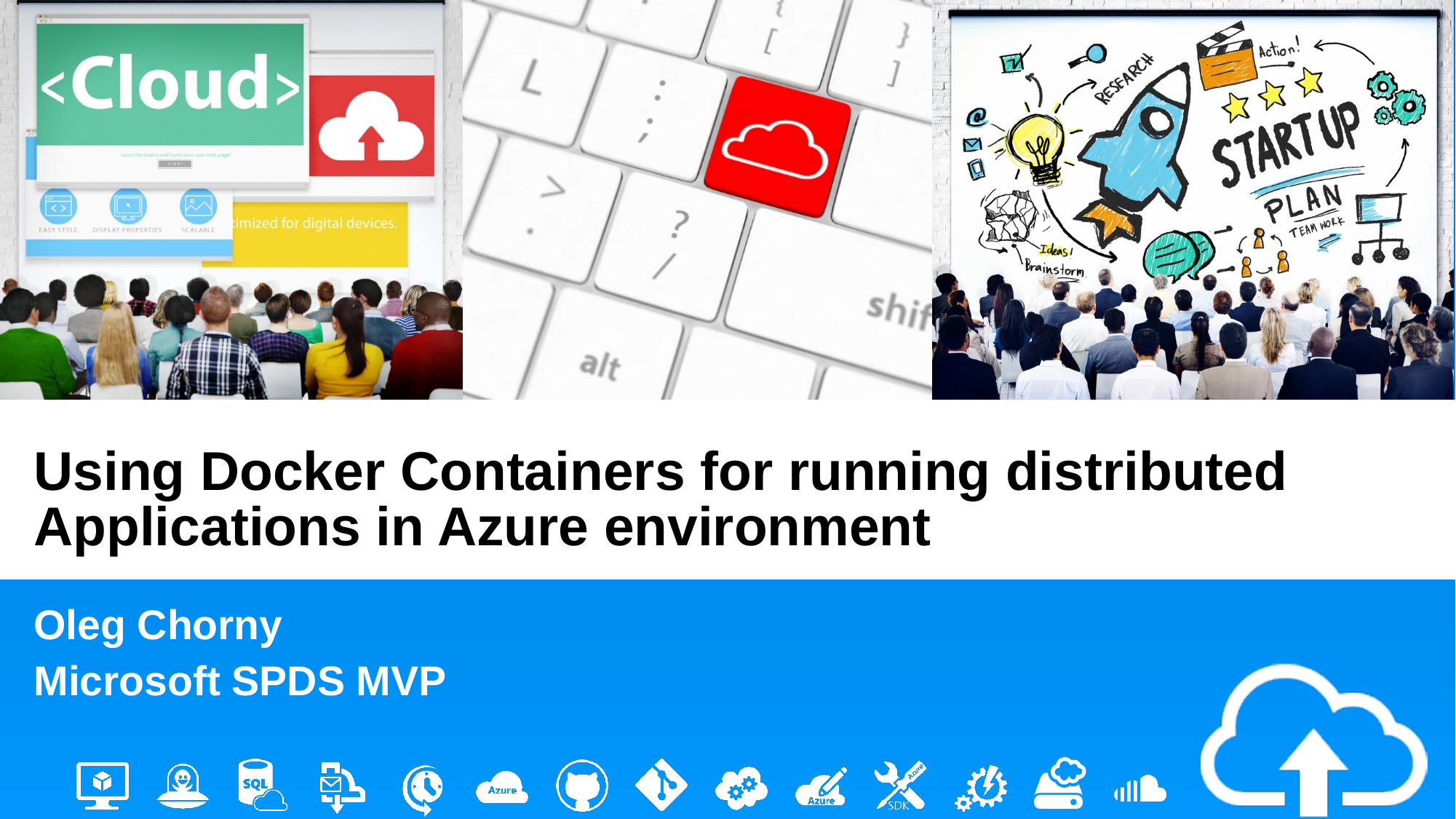

# Using Docker Containers for running distributed Applications in Azure environment
Oleg Chorny
Microsoft SPDS MVP